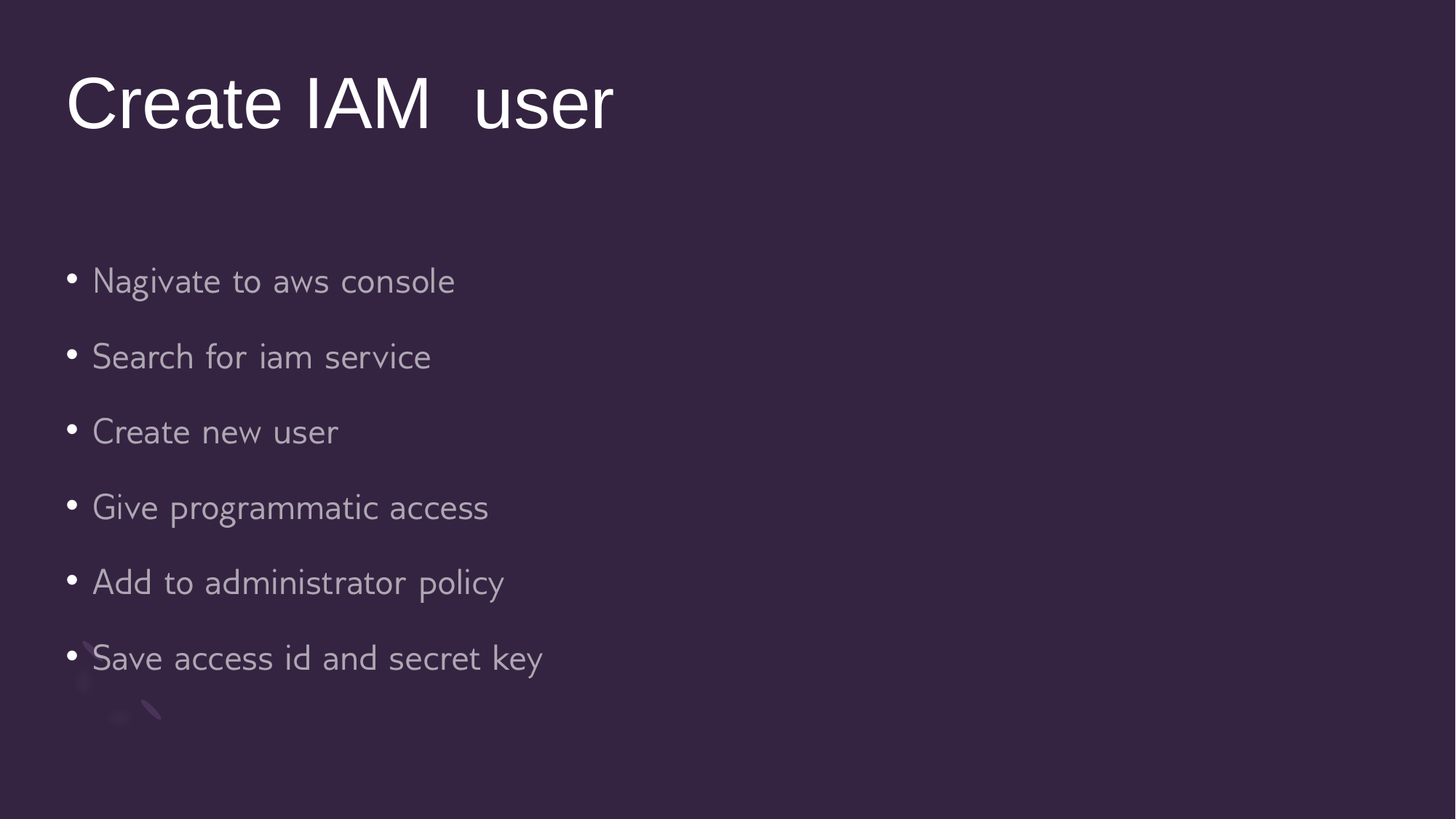

# Create IAM  user
Nagivate to aws console
Search for iam service
Create new user
Give programmatic access
Add to administrator policy
Save access id and secret key